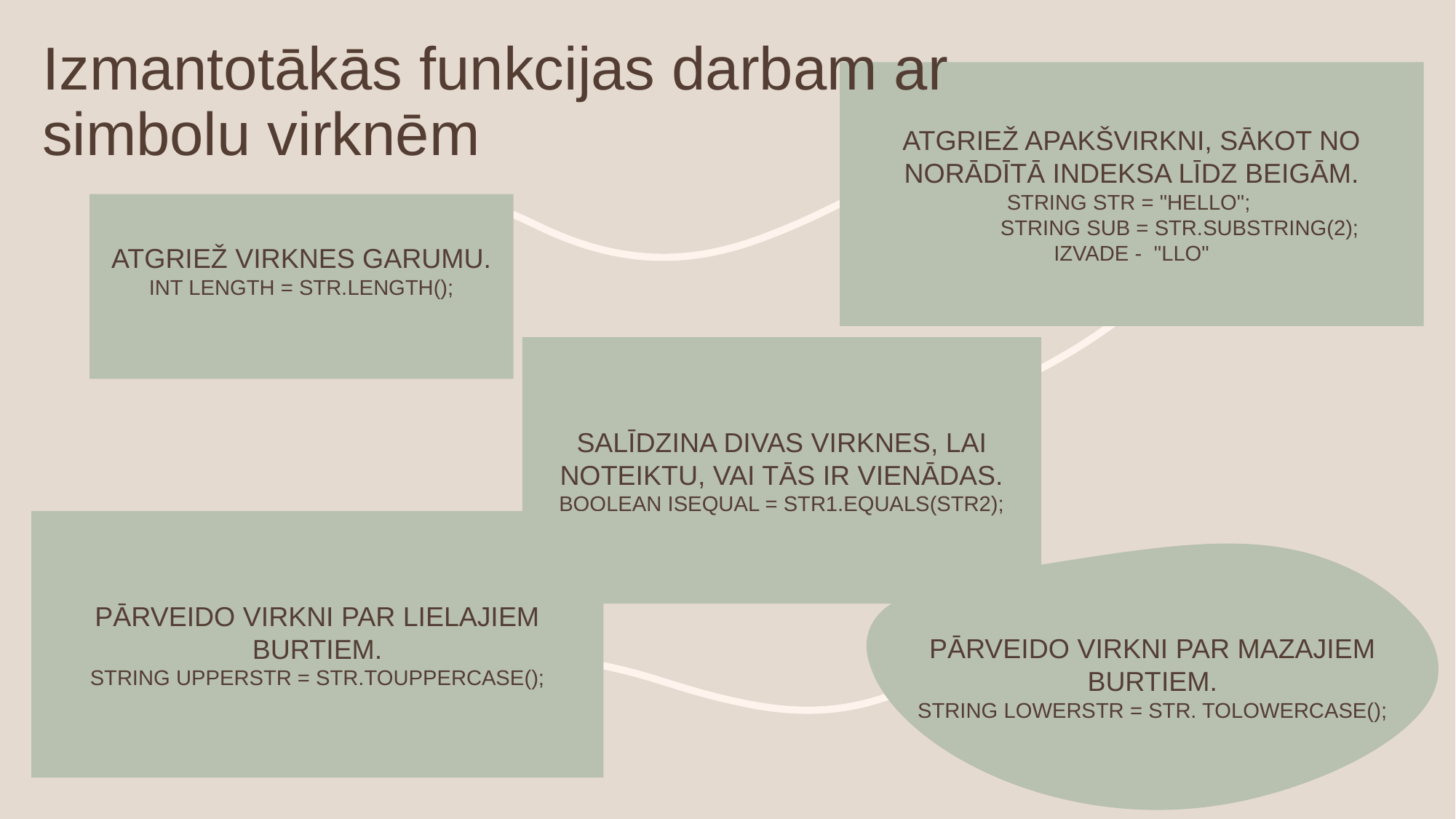

Izmantotākās funkcijas darbam ar simbolu virknēm
Atgriež apakšvirkni, sākot no norādītā indeksa līdz beigām.
String str = "Hello";
                 String sub = str.substring(2);
Izvade -  "llo"
Atgriež virknes garumu.
int length = str.length();

Salīdzina divas virknes, lai noteiktu, vai tās ir vienādas.
boolean isEqual = str1.equals(str2);
Pārveido virkni par lielajiem burtiem.
String upperStr = str.toUpperCase();
Pārveido virkni par mazajiem burtiem.
String LowerStr = str. toLowerCase();